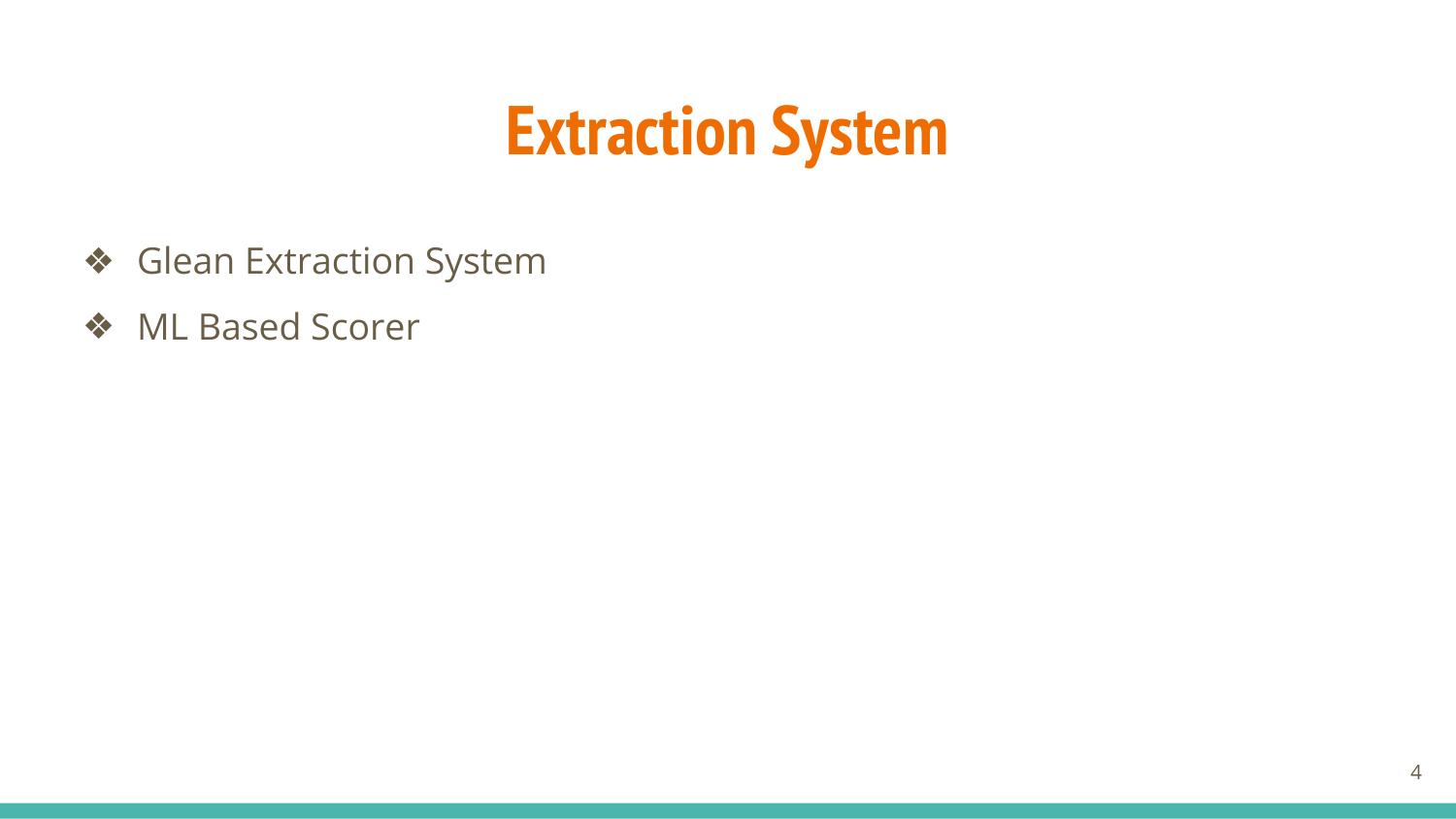

# Extraction System
Glean Extraction System
ML Based Scorer
4